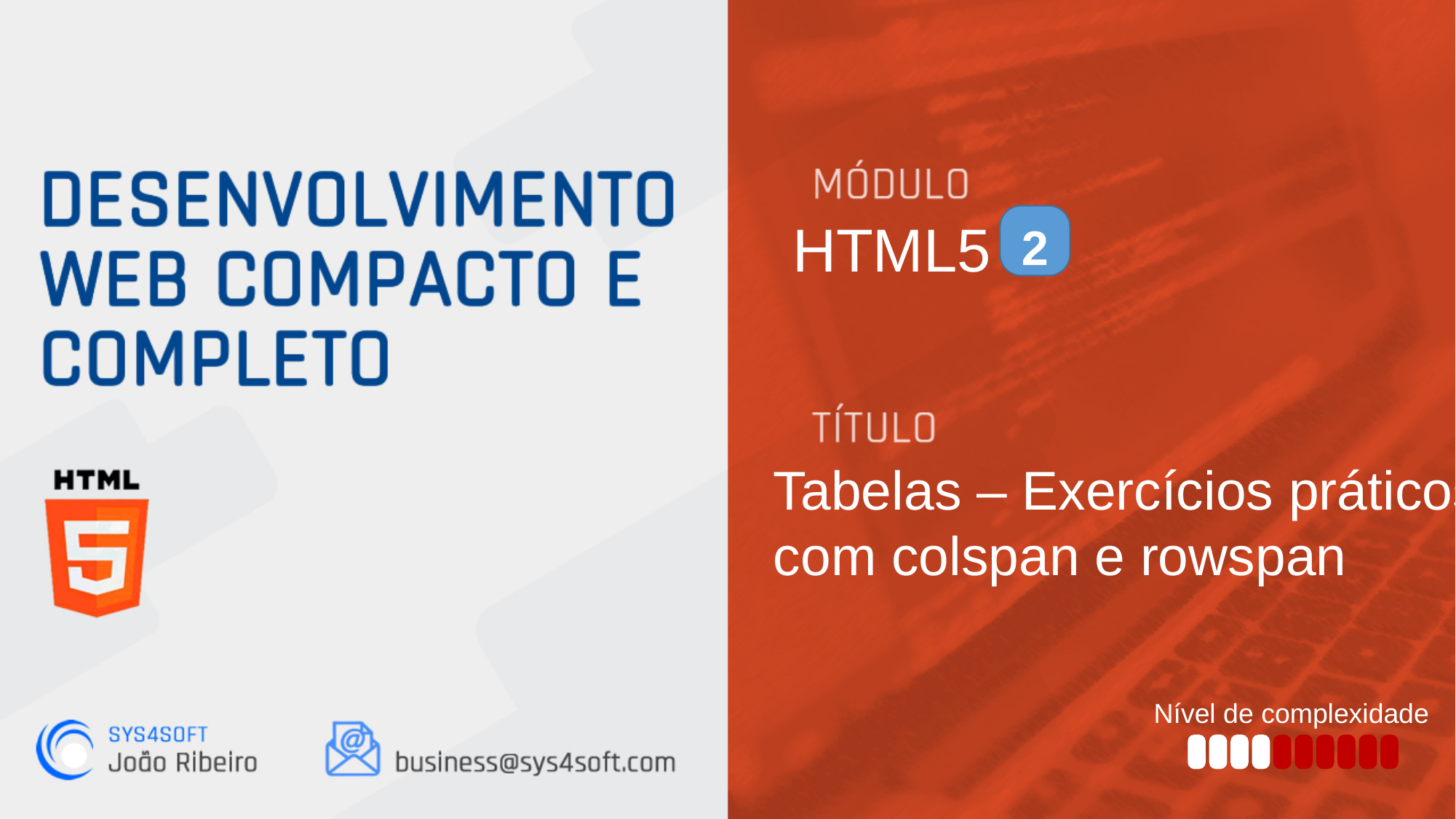

HTML5
2
Tabelas – Exercícios práticos
com colspan e rowspan
Nível de complexidade